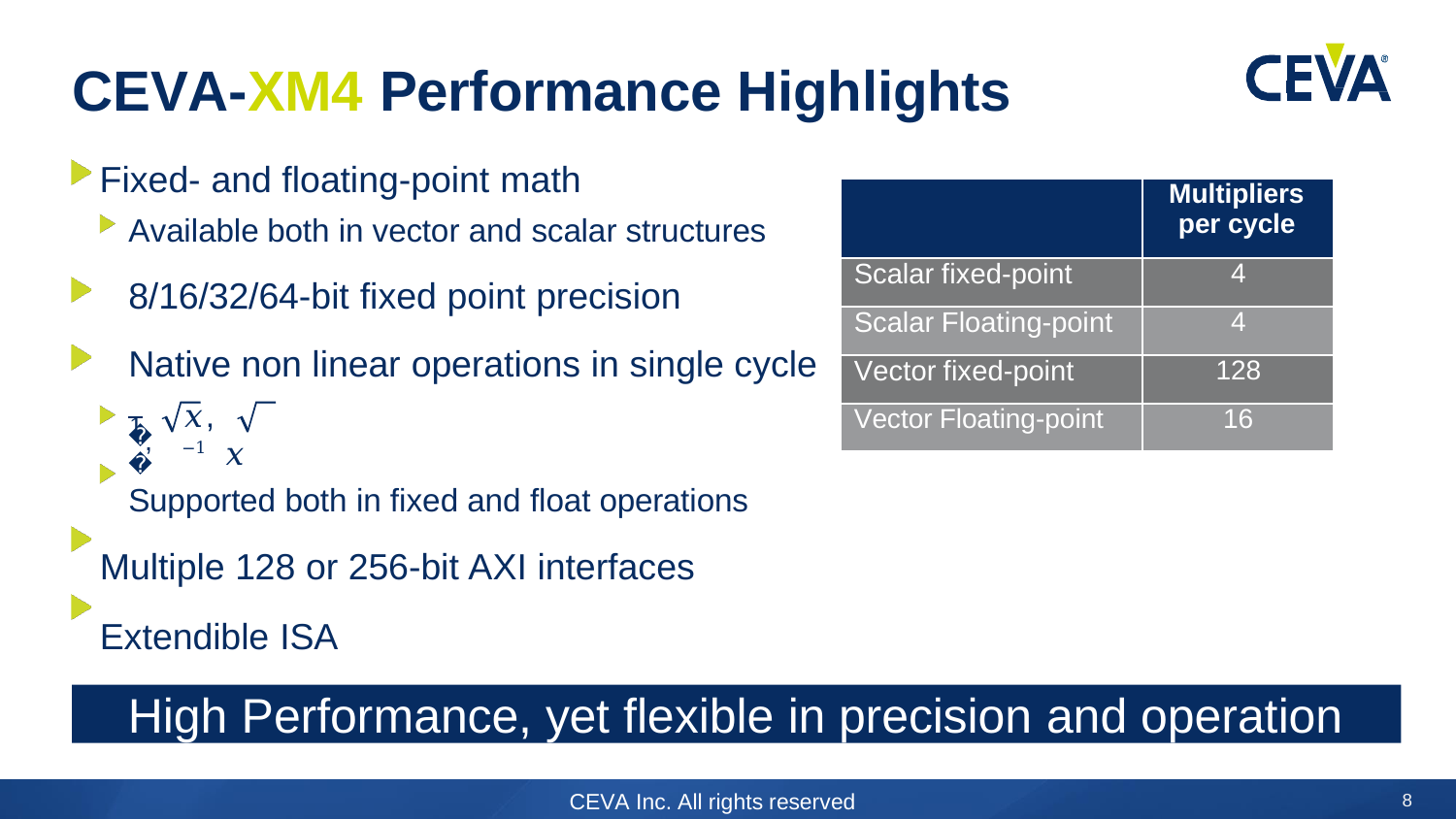

# CEVA-XM4 Performance Highlights

Fixed- and floating-point math
Available both in vector and scalar structures
8/16/32/64-bit fixed point precision
Native non linear operations in single cycle

|  | Multipliers per cycle |
| --- | --- |
| Scalar fixed-point | 4 |
| Scalar Floating-point | 4 |
| Vector fixed-point | 128 |
| Vector Floating-point | 16 |

1,
𝑥, −1   𝑥

𝑥
Supported both in fixed and float operations Multiple 128 or 256-bit AXI interfaces Extendible ISA

High Performance, yet flexible in precision and operation
CEVA Inc. All rights reserved
8